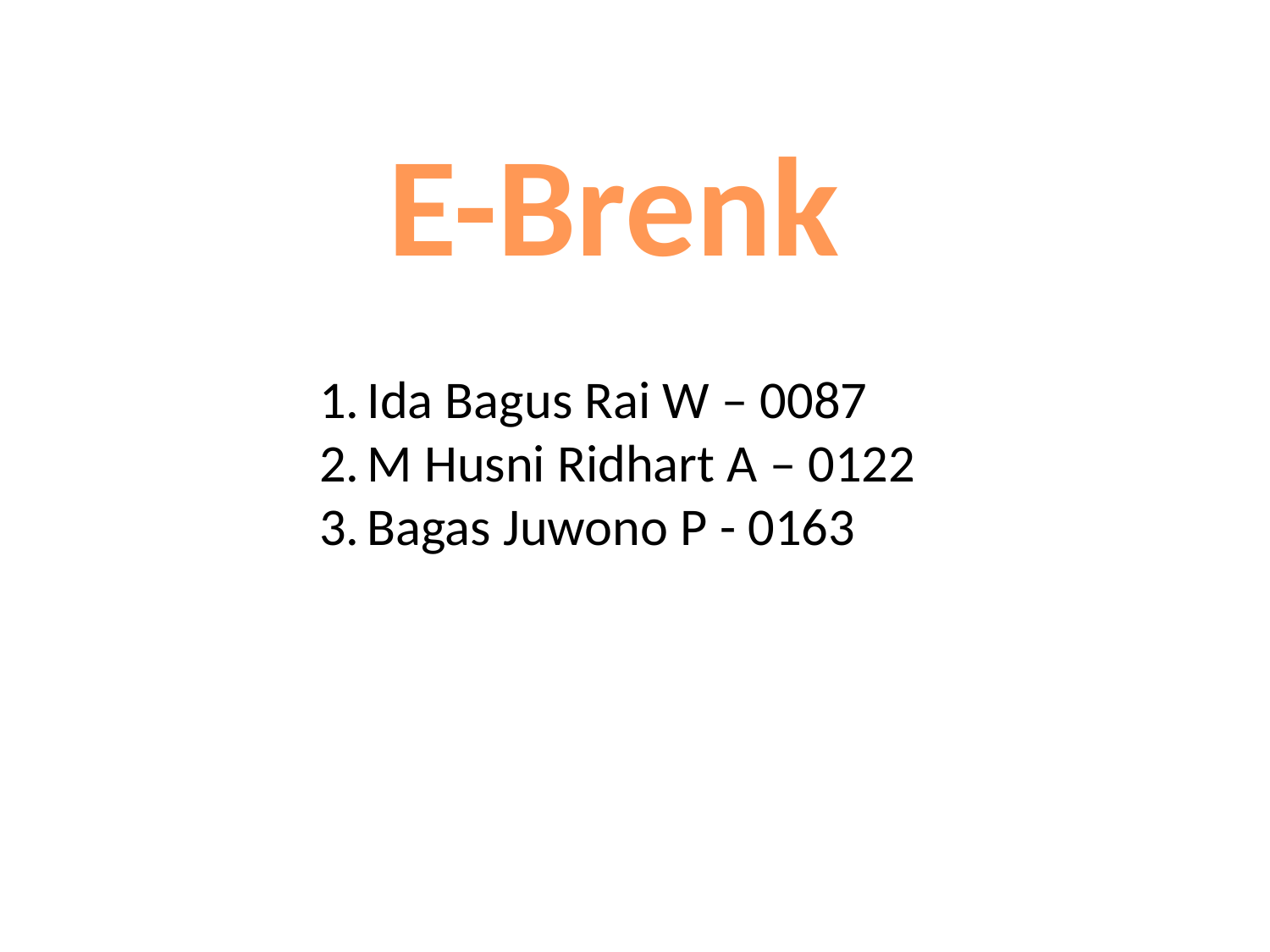

E-Brenk
Ida Bagus Rai W – 0087
M Husni Ridhart A – 0122
Bagas Juwono P - 0163